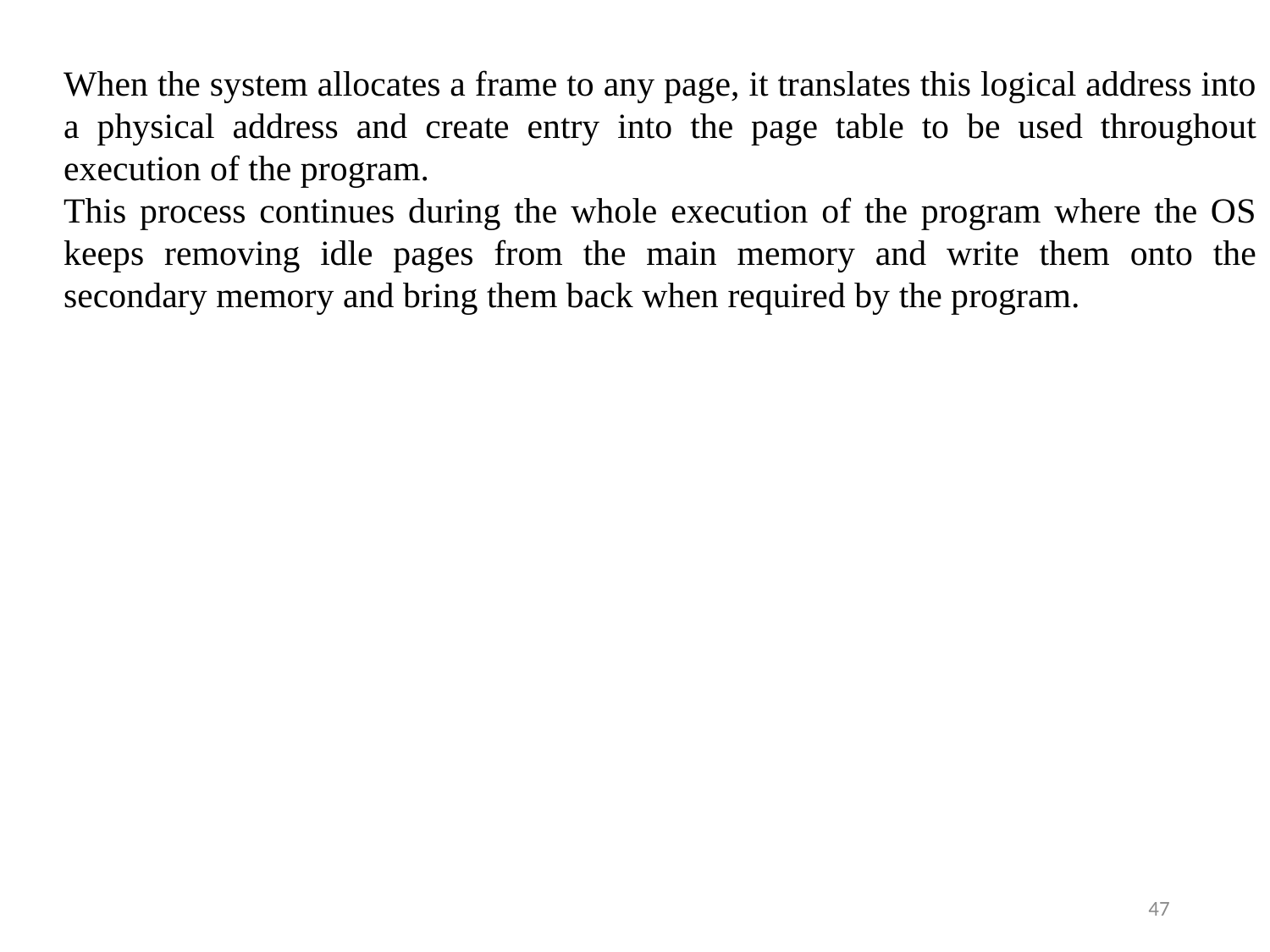

When the system allocates a frame to any page, it translates this logical address into a physical address and create entry into the page table to be used throughout execution of the program.
This process continues during the whole execution of the program where the OS keeps removing idle pages from the main memory and write them onto the secondary memory and bring them back when required by the program.
47